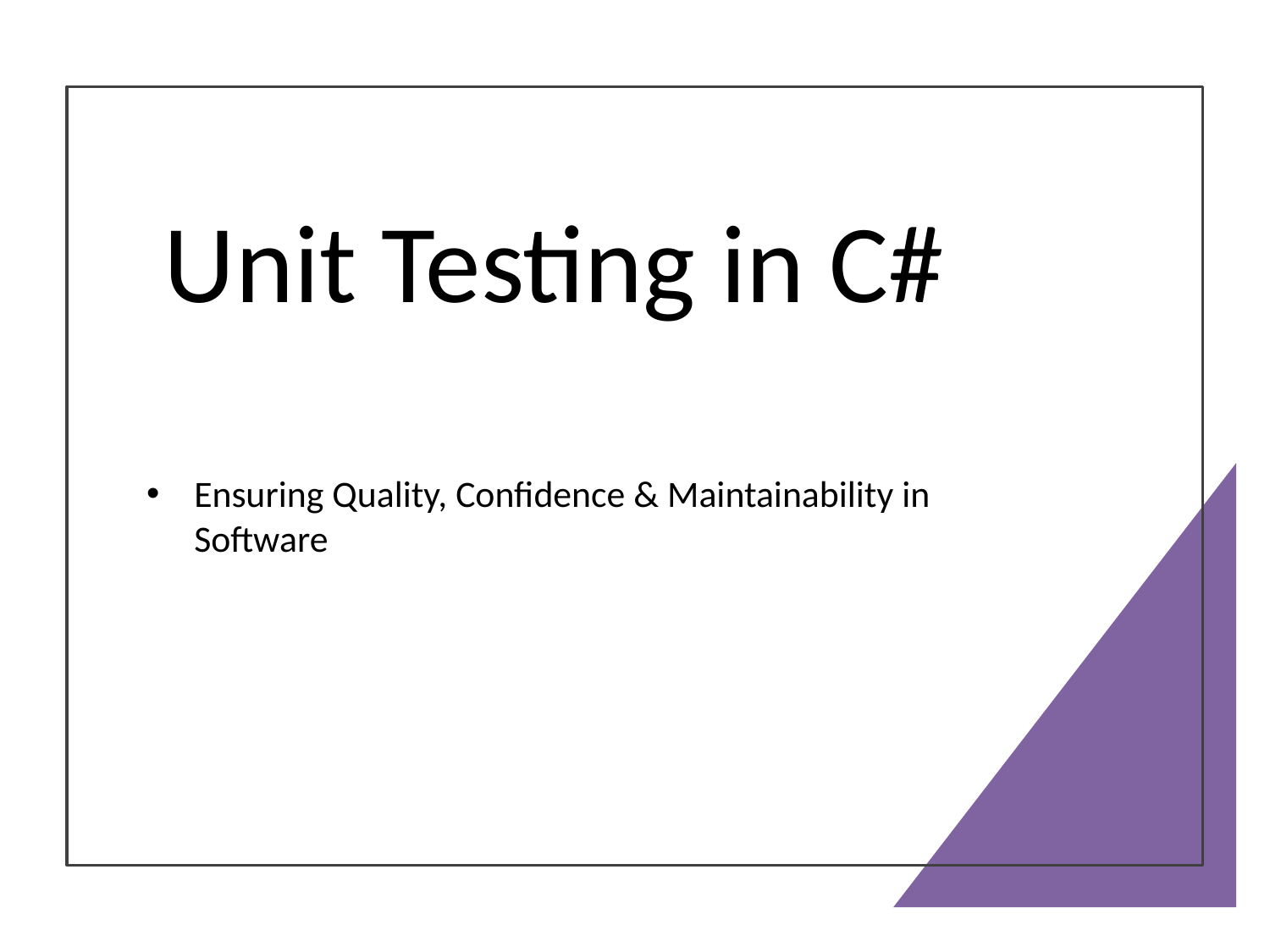

# Unit Testing in C#

Ensuring Quality, Confidence & Maintainability in Software